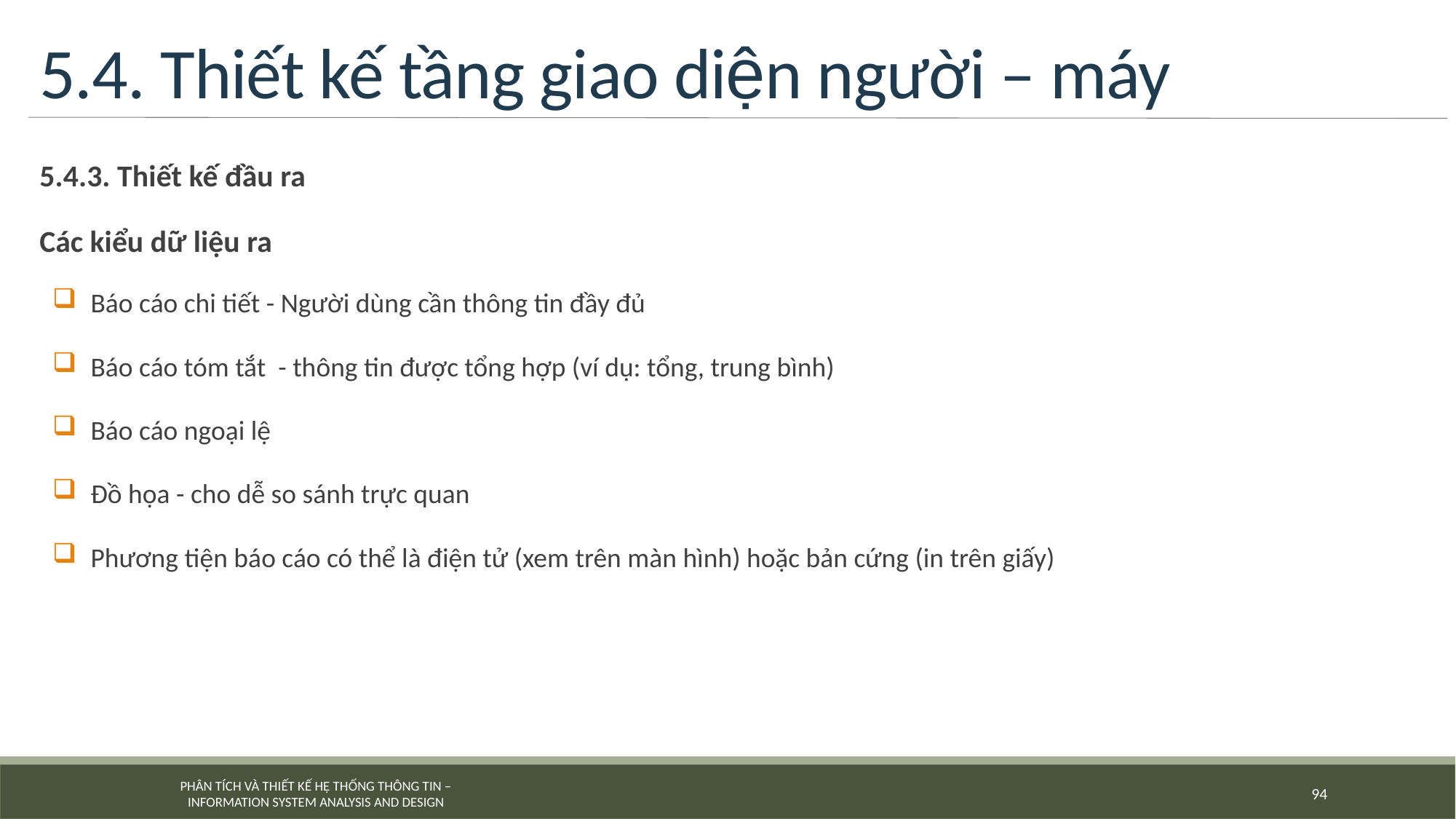

# 5.4. Thiết kế tầng giao diện người – máy
5.4.3. Thiết kế đầu ra
Các kiểu dữ liệu ra
Báo cáo chi tiết - Người dùng cần thông tin đầy đủ
Báo cáo tóm tắt  - thông tin được tổng hợp (ví dụ: tổng, trung bình)
Báo cáo ngoại lệ
Đồ họa - cho dễ so sánh trực quan
Phương tiện báo cáo có thể là điện tử (xem trên màn hình) hoặc bản cứng (in trên giấy)
94